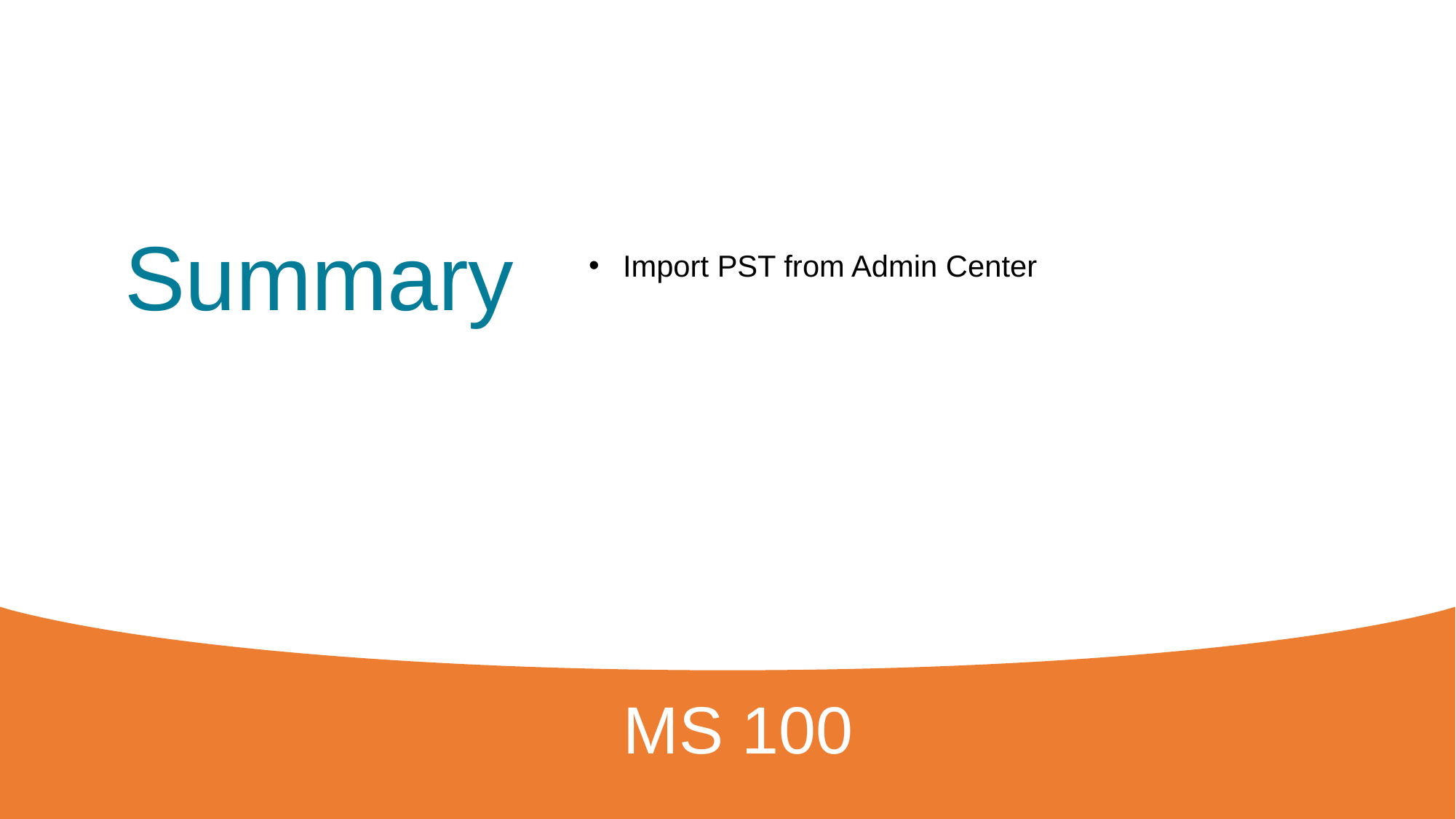

Summary
Import PST from Admin Center
MS 100
9